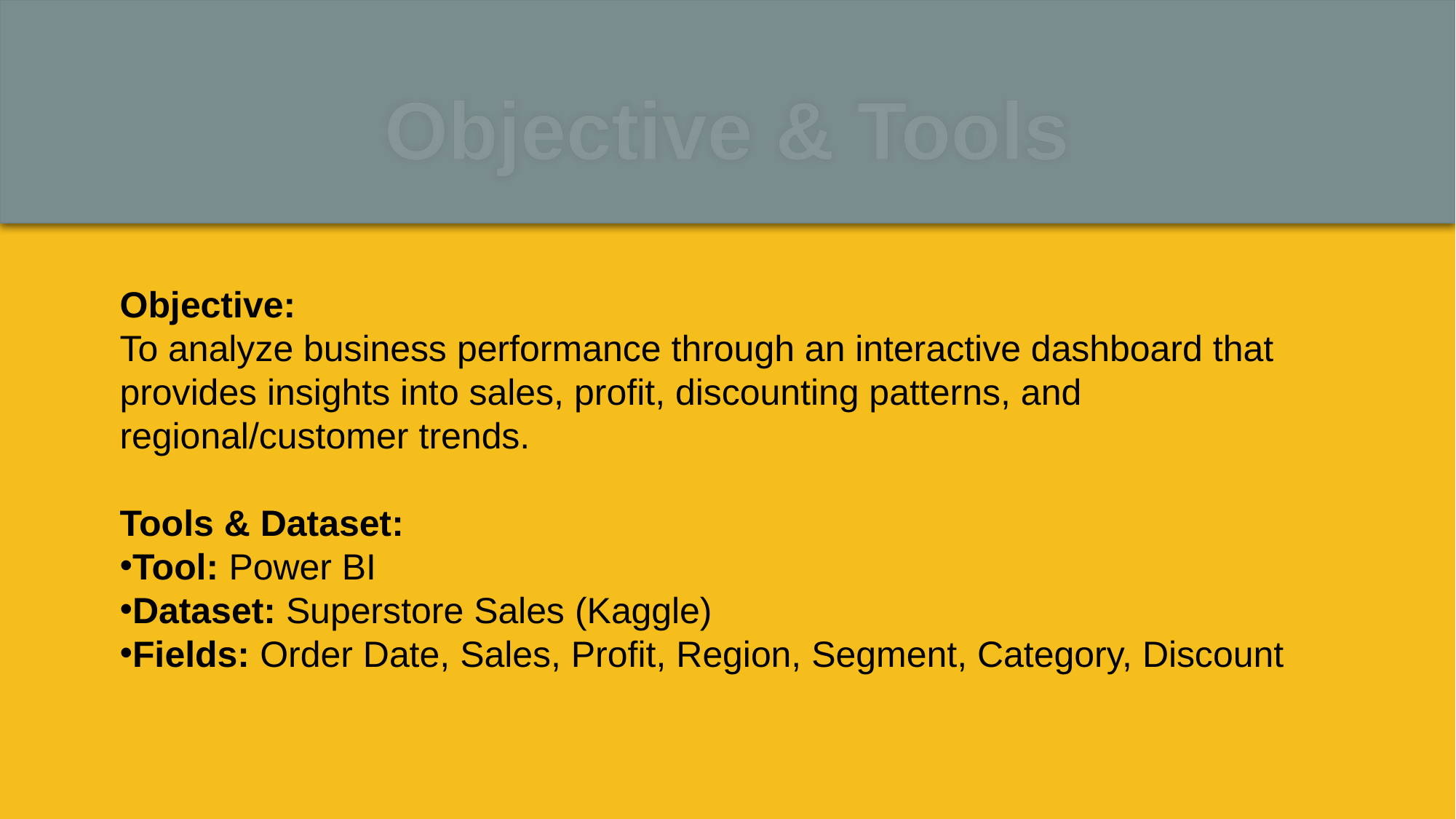

# Objective & Tools
Objective:
To analyze business performance through an interactive dashboard that provides insights into sales, profit, discounting patterns, and regional/customer trends.

Tools & Dataset:
Tool: Power BI
Dataset: Superstore Sales (Kaggle)
Fields: Order Date, Sales, Profit, Region, Segment, Category, Discount